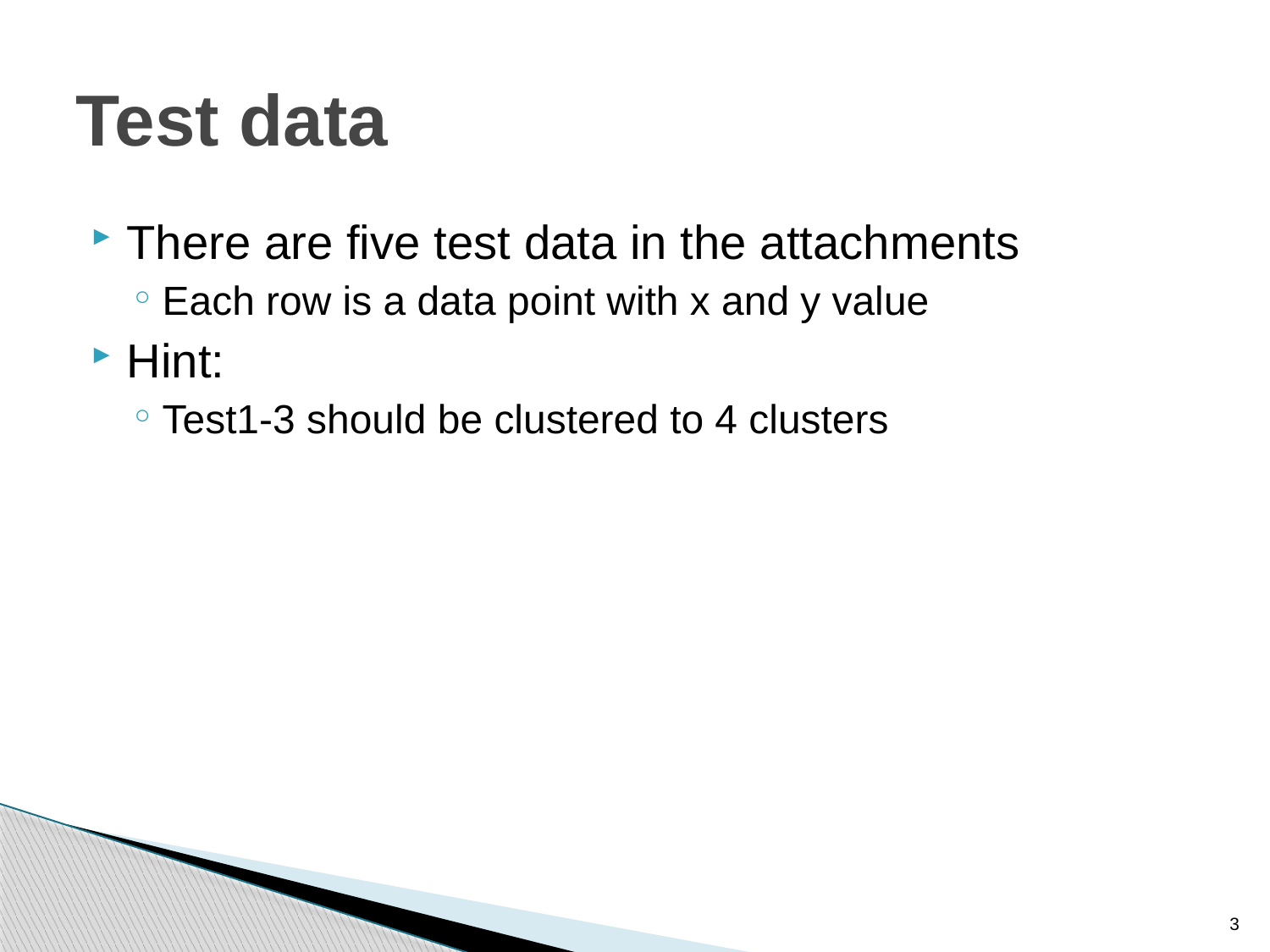

# Test data
There are five test data in the attachments
Each row is a data point with x and y value
Hint:
Test1-3 should be clustered to 4 clusters

3